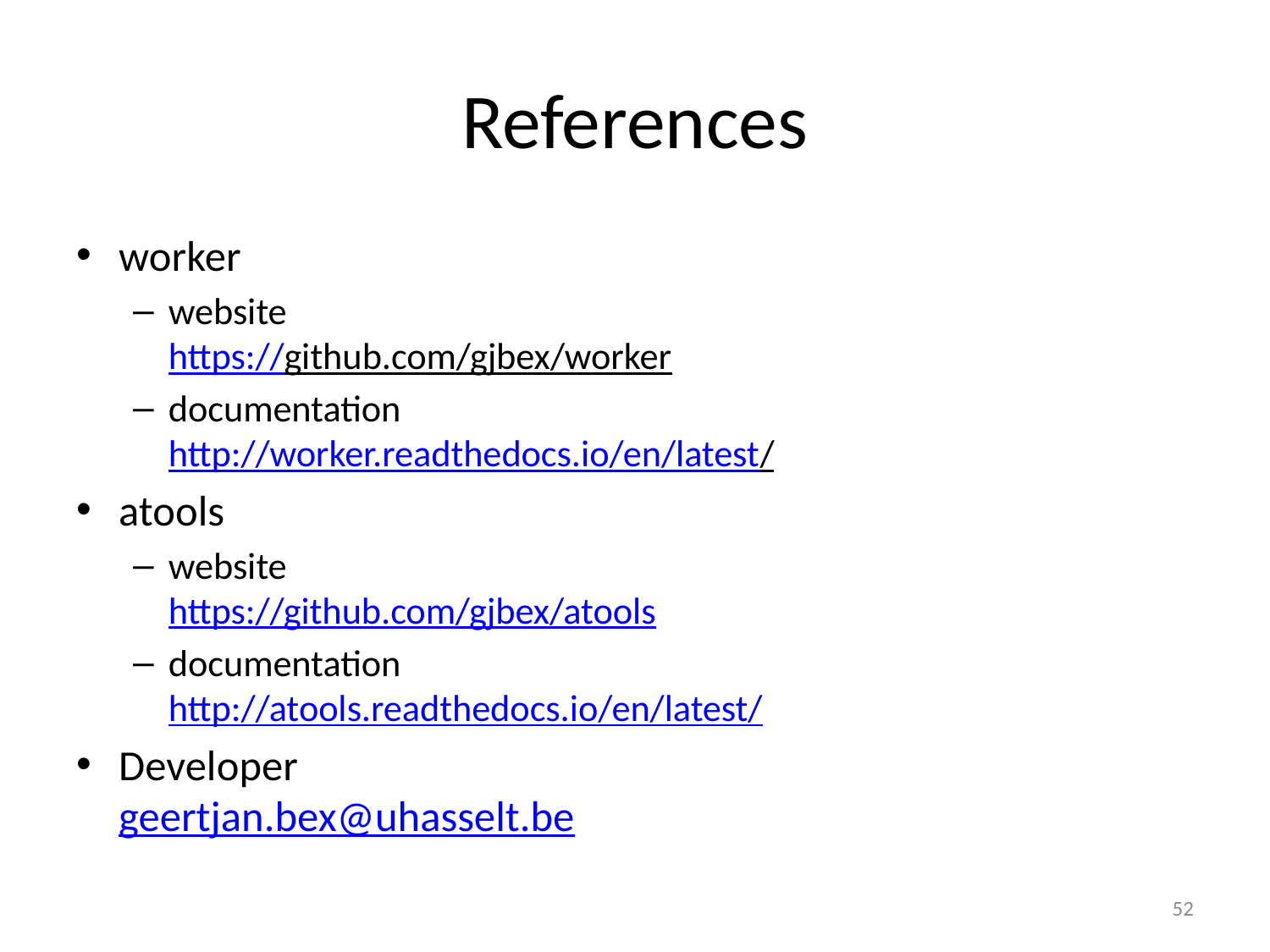

# References
worker
website
https://github.com/gjbex/worker
documentation
http://worker.readthedocs.io/en/latest/
atools
website
https://github.com/gjbex/atools
documentation
http://atools.readthedocs.io/en/latest/
Developer
geertjan.bex@uhasselt.be
52